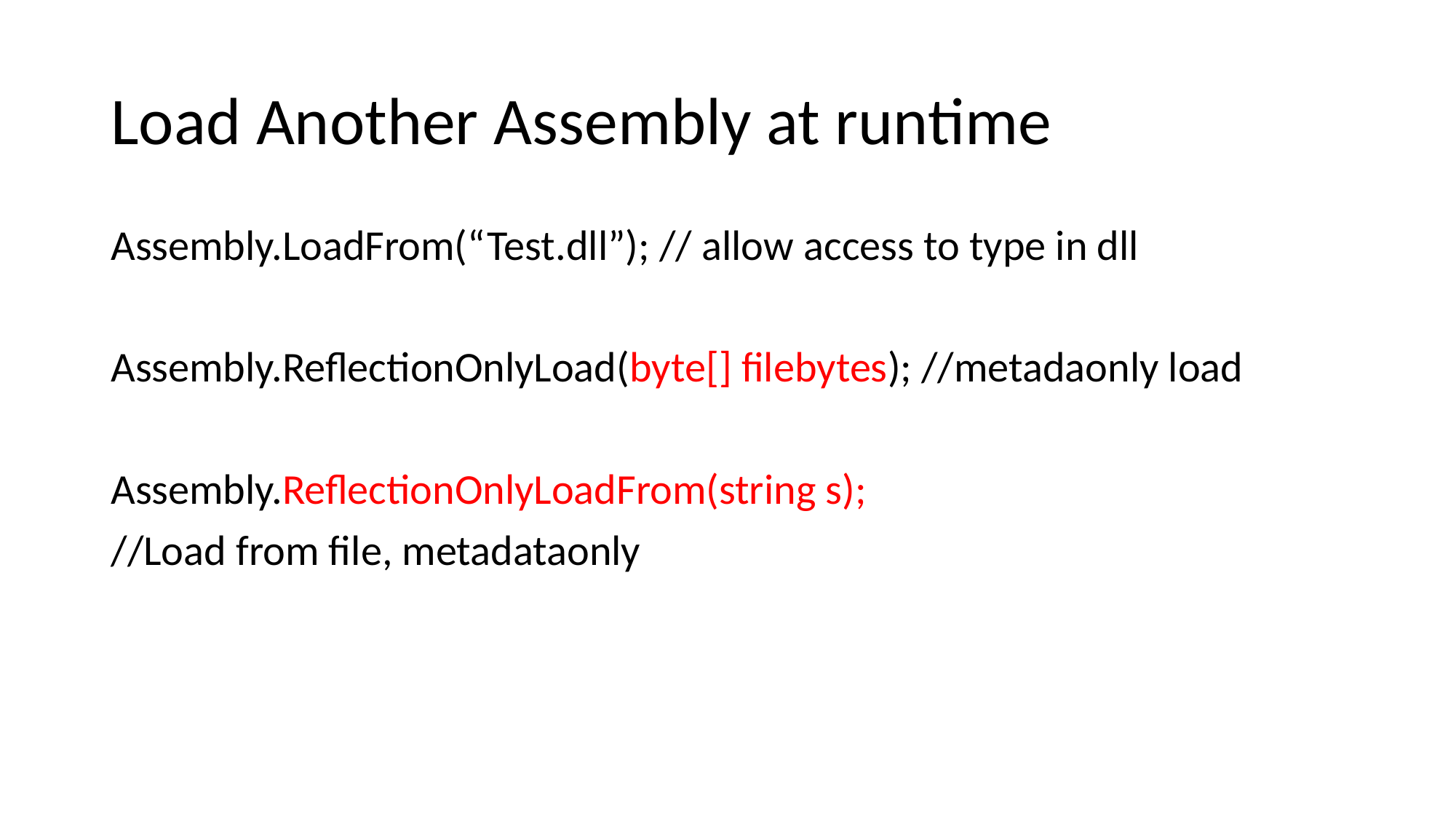

# Load Another Assembly at runtime
Assembly.LoadFrom(“Test.dll”); // allow access to type in dll

Assembly.ReflectionOnlyLoad(byte[] filebytes); //metadaonly load

Assembly.ReflectionOnlyLoadFrom(string s);
//Load from file, metadataonly